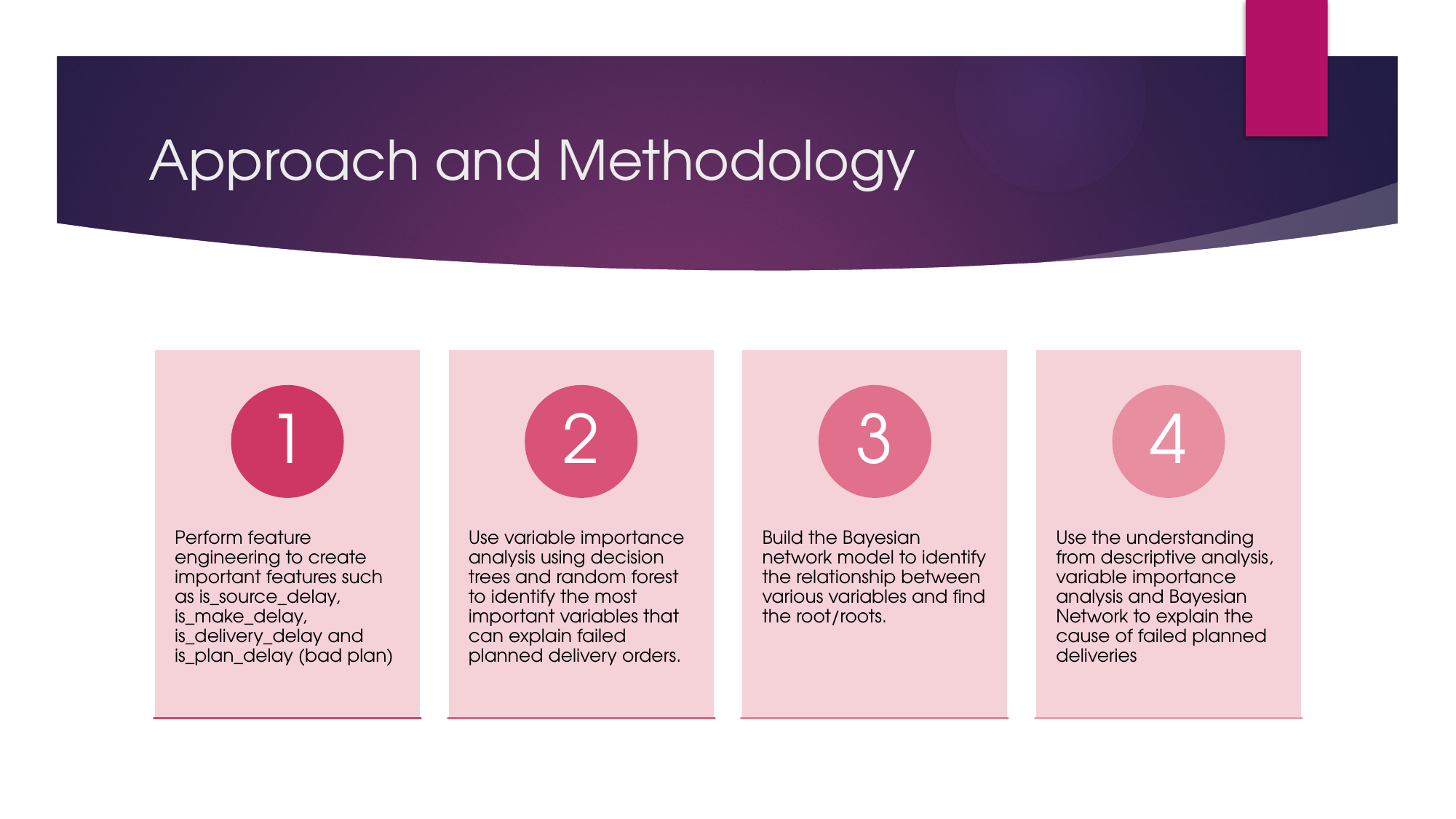

# Approach and Methodology
Perform feature engineering to create important features such as is_source_delay, is_make_delay, is_delivery_delay and is_plan_delay (bad plan)
1
Use variable importance analysis using decision trees and random forest to identify the most important variables that can explain failed planned delivery orders.
2
Build the Bayesian network model to identify the relationship between various variables and find the root/roots.
3
Use the understanding from descriptive analysis, variable importance analysis and Bayesian Network to explain the cause of failed planned deliveries
4